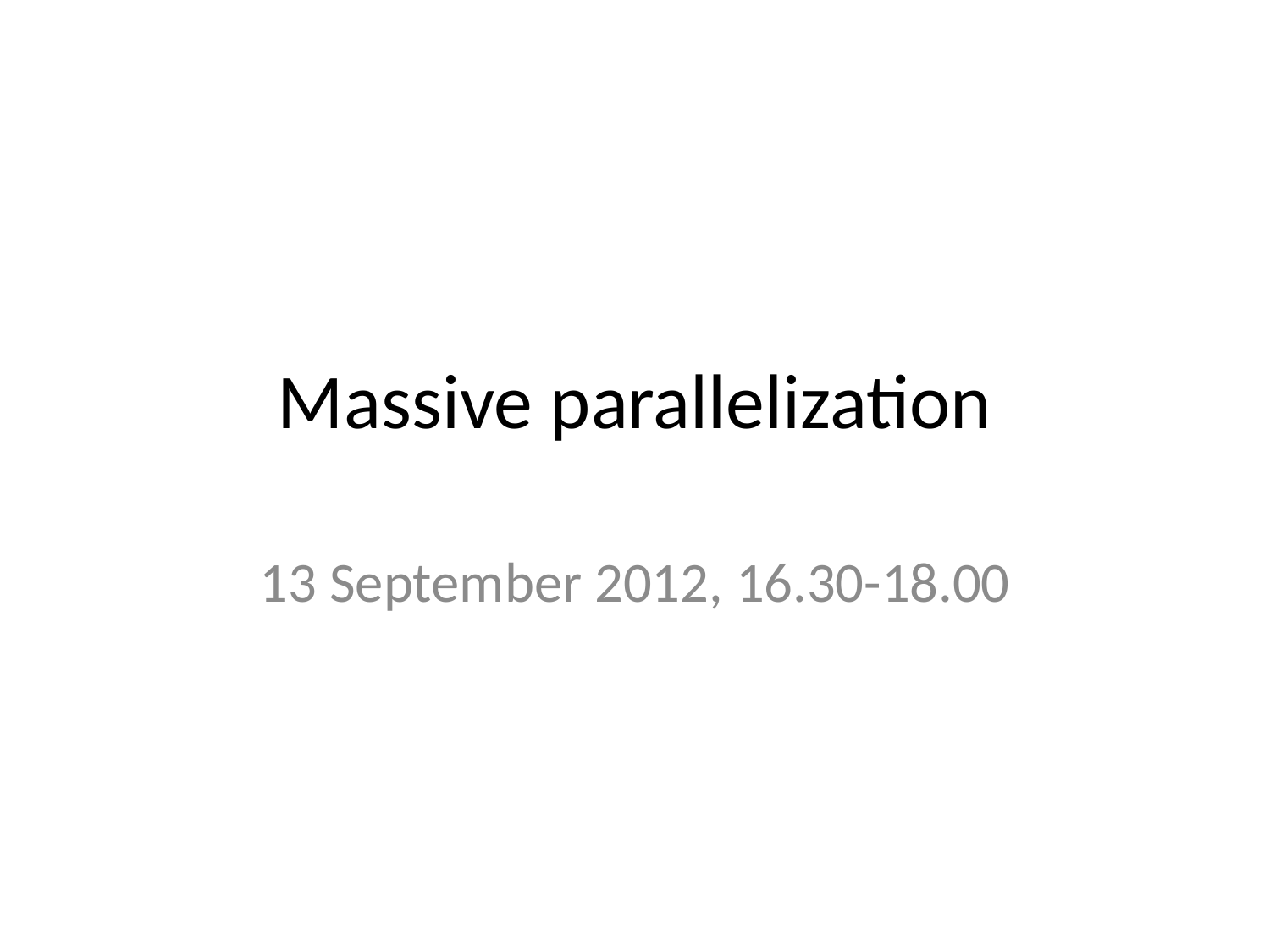

# Massive parallelization
13 September 2012, 16.30-18.00